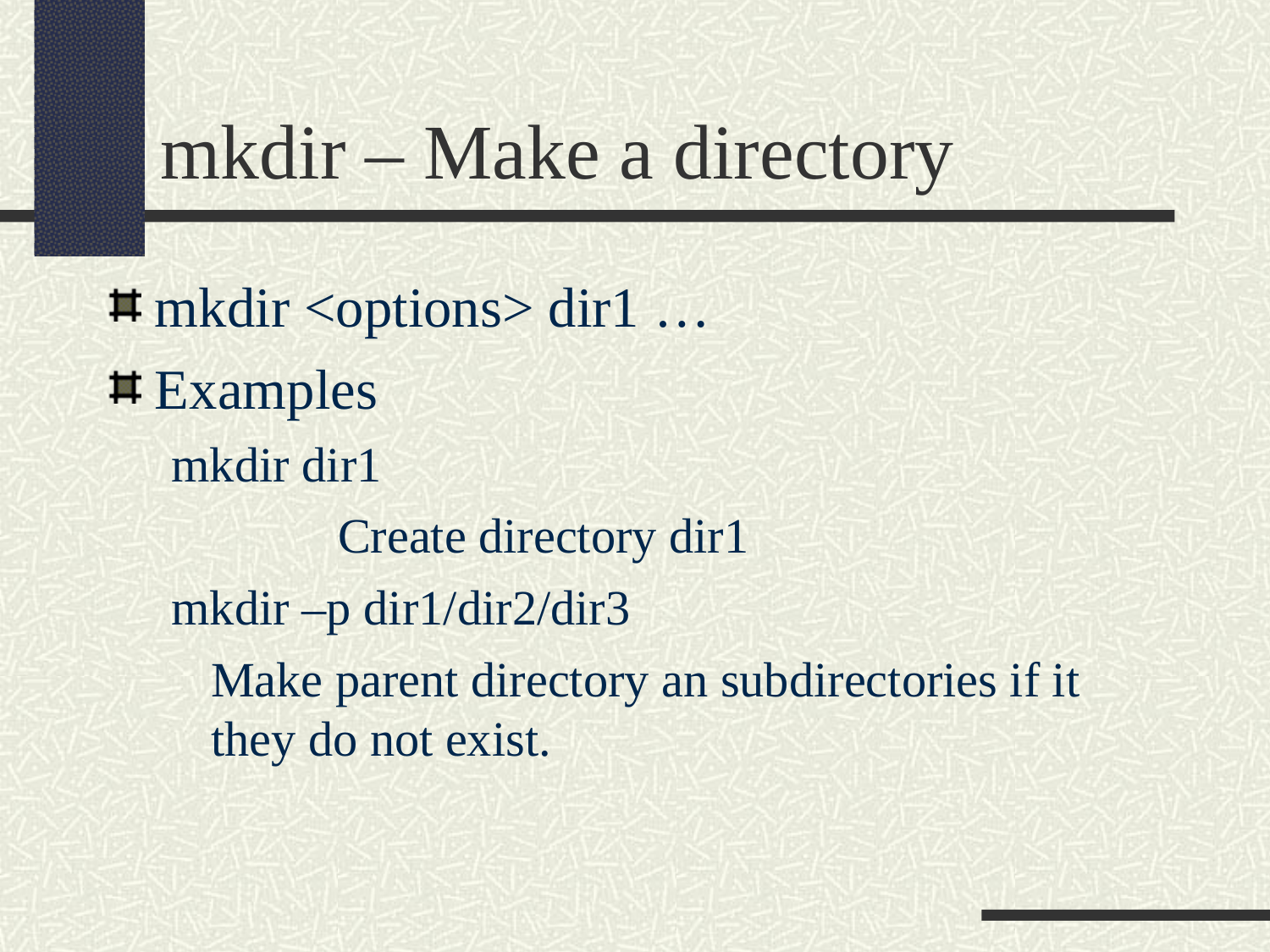

mkdir – Make a directory
mkdir <options> dir1 …
Examples
mkdir dir1
		Create directory dir1
mkdir –p dir1/dir2/dir3
	Make parent directory an subdirectories if it they do not exist.